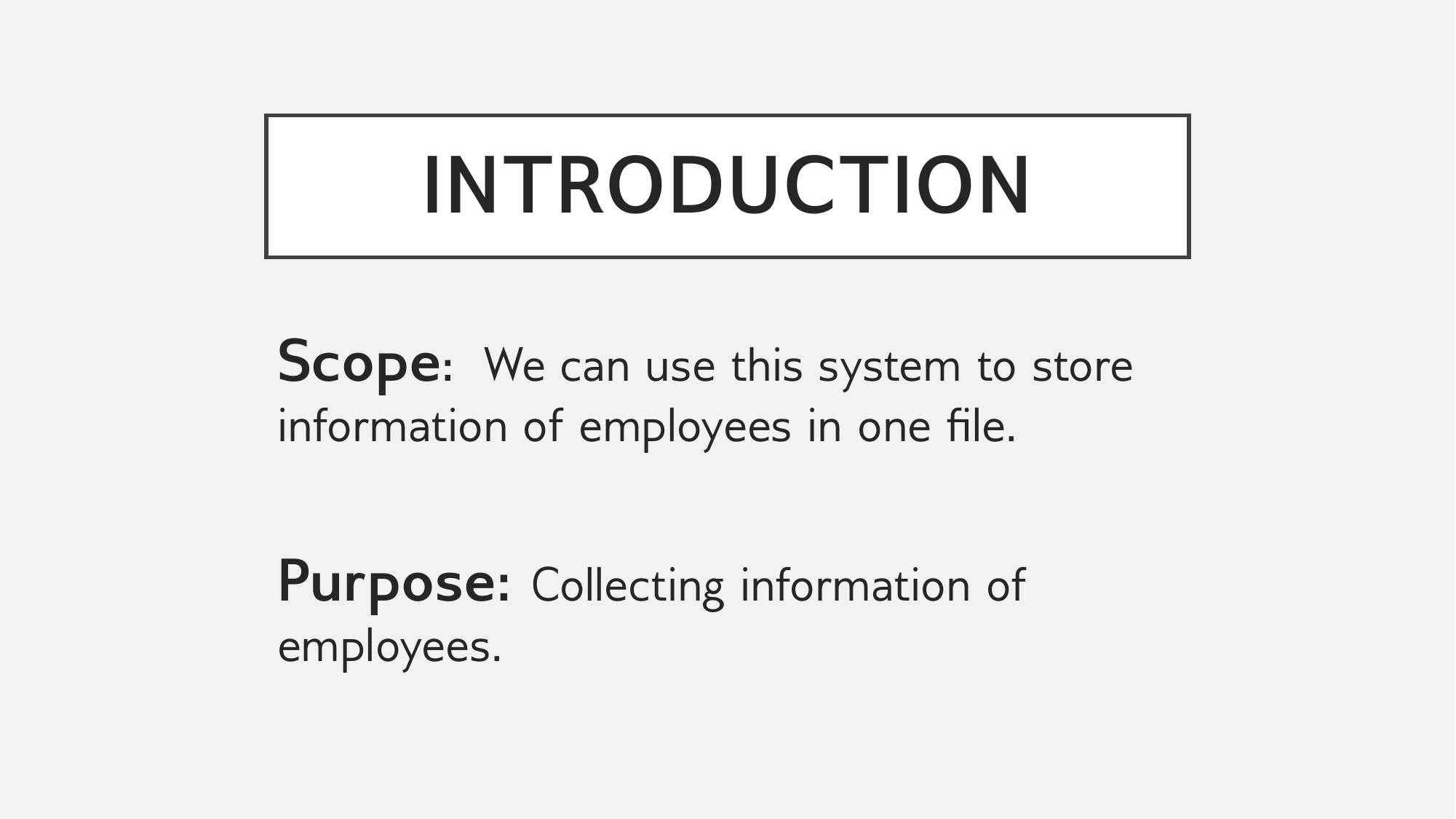

# Introduction
Scope:  We can use this system to store information of employees in one file.

Purpose: Collecting information of employees.